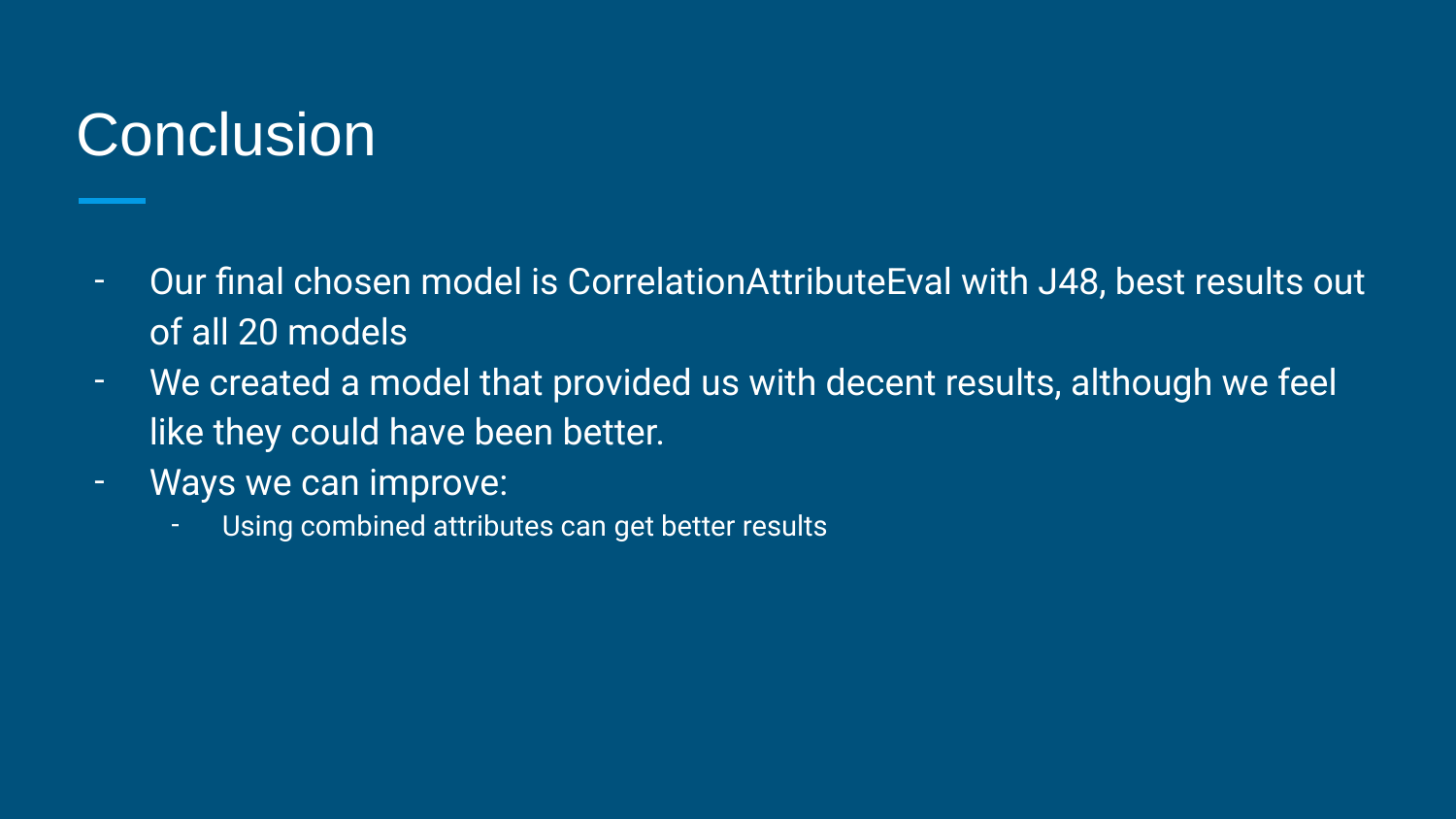

# Conclusion
Our final chosen model is CorrelationAttributeEval with J48, best results out of all 20 models
We created a model that provided us with decent results, although we feel like they could have been better.
Ways we can improve:
Using combined attributes can get better results